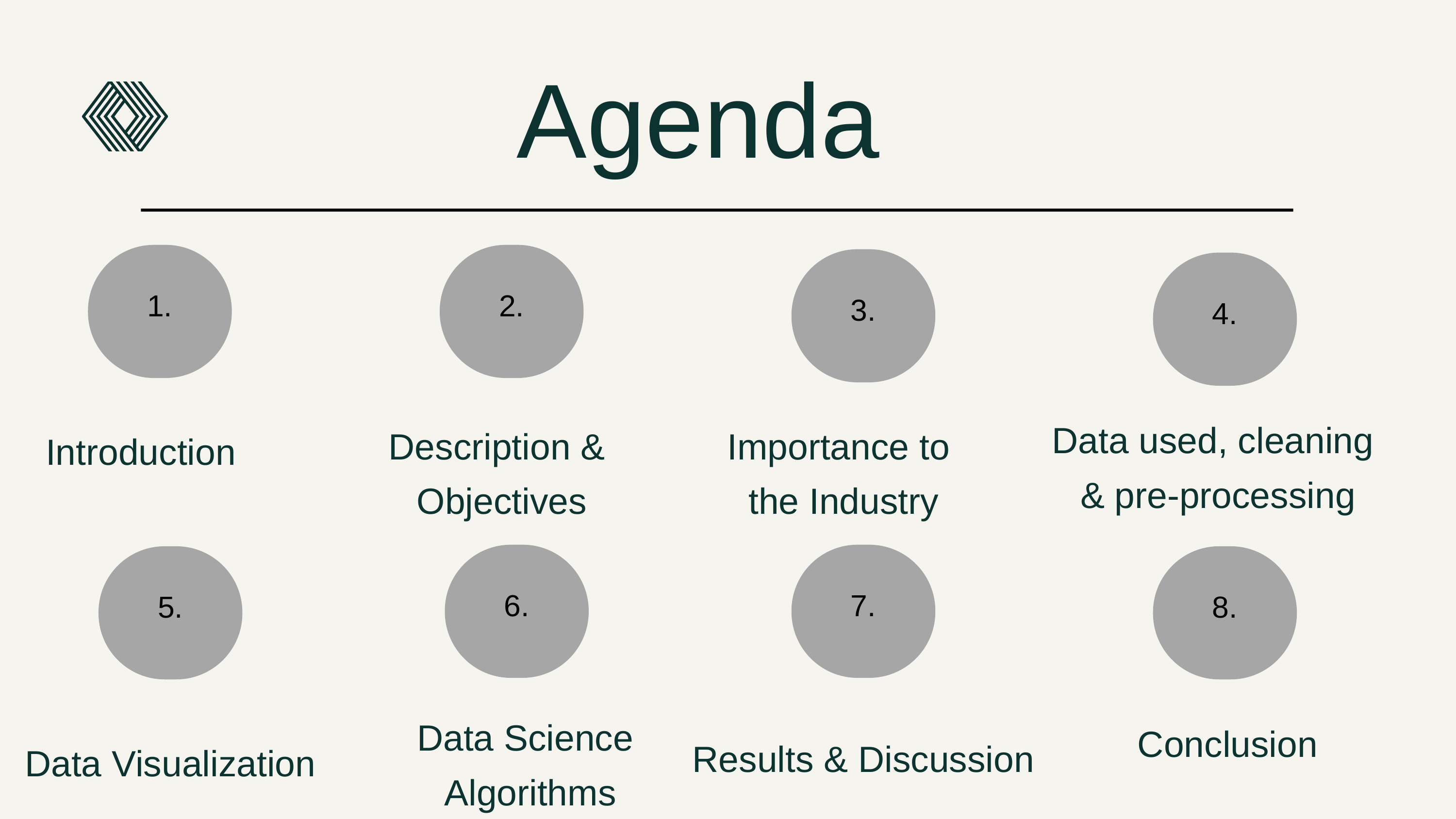

Agenda

1.

2.

3.

4.
Data used, cleaning
& pre-processing
Description &
Objectives
Importance to
the Industry
Introduction

6.

7.

5.

8.

Conclusion
Data Science
Algorithms
Results & Discussion
Data Visualization